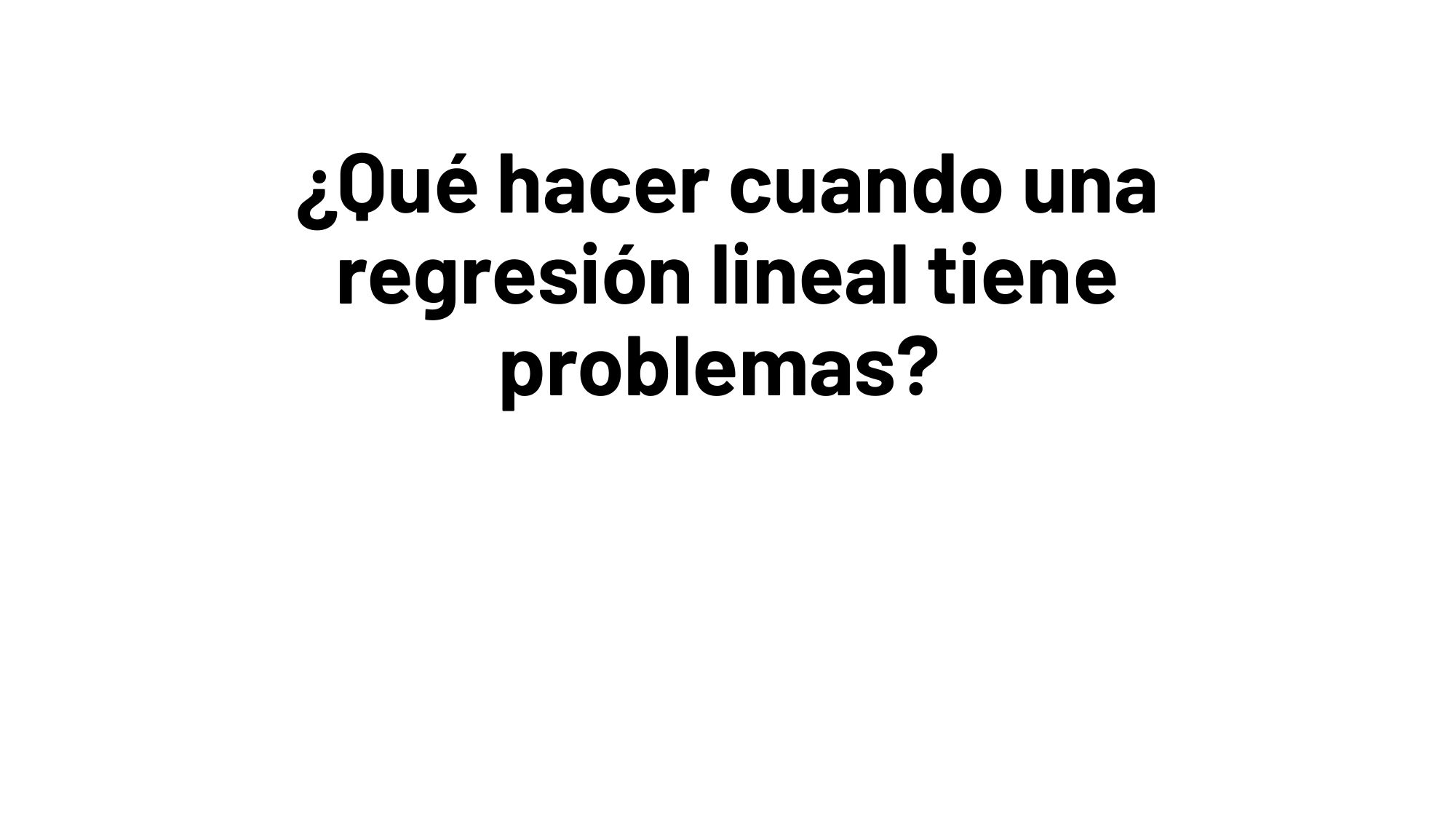

# ¿Qué hacer cuando una regresión lineal tiene problemas?